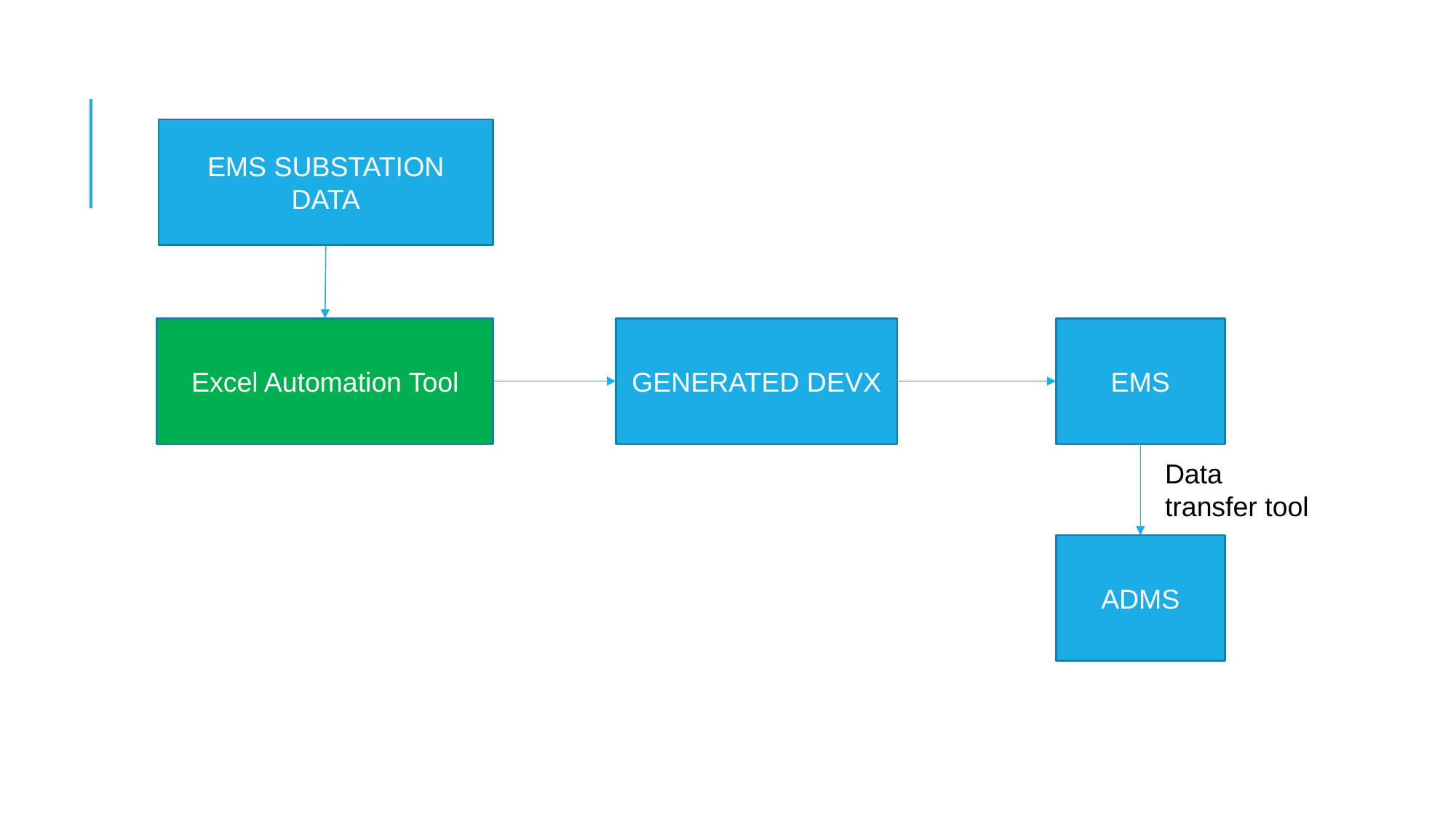

EMS SUBSTATION DATA
GENERATED DEVX
EMS
Excel Automation Tool
Data transfer tool
ADMS